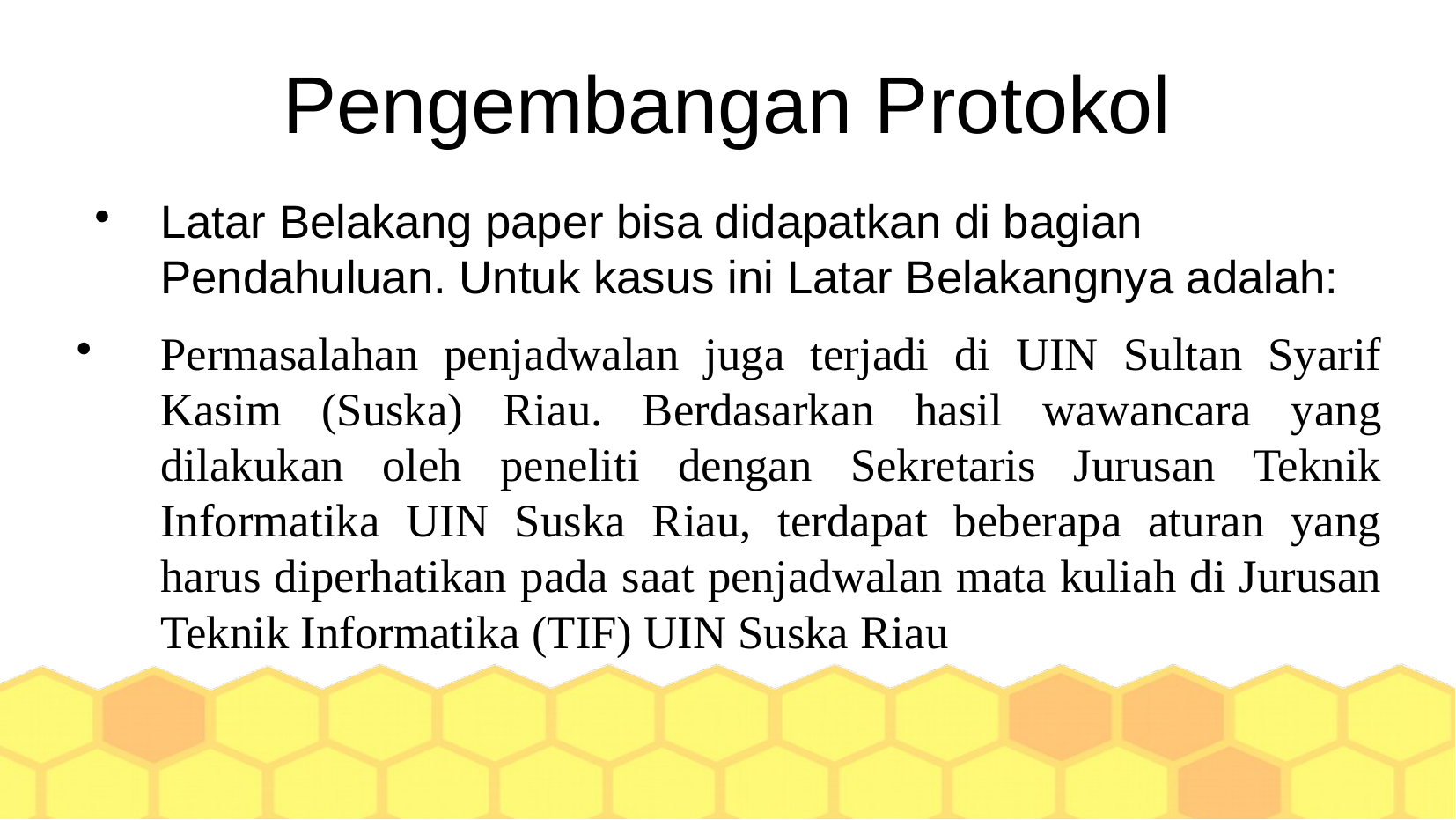

Pengembangan Protokol
Latar Belakang paper bisa didapatkan di bagian Pendahuluan. Untuk kasus ini Latar Belakangnya adalah:
Permasalahan penjadwalan juga terjadi di UIN Sultan Syarif Kasim (Suska) Riau. Berdasarkan hasil wawancara yang dilakukan oleh peneliti dengan Sekretaris Jurusan Teknik Informatika UIN Suska Riau, terdapat beberapa aturan yang harus diperhatikan pada saat penjadwalan mata kuliah di Jurusan Teknik Informatika (TIF) UIN Suska Riau